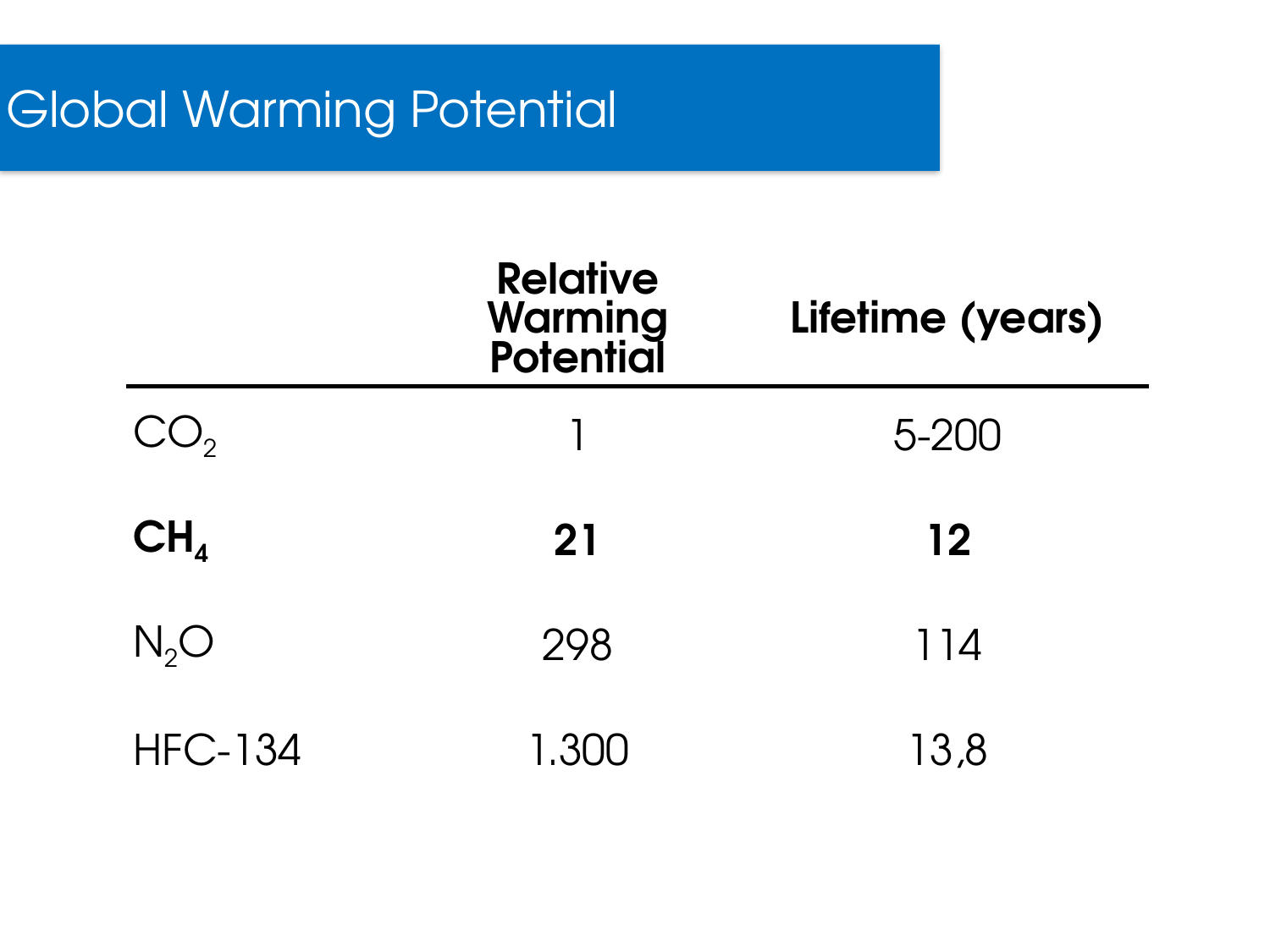

Global Warming Potential
|  | Relative Warming Potential | Lifetime (years) |
| --- | --- | --- |
| CO2 | 1 | 5-200 |
| CH4 | 21 | 12 |
| N2O | 298 | 114 |
| HFC-134 | 1.300 | 13,8 |